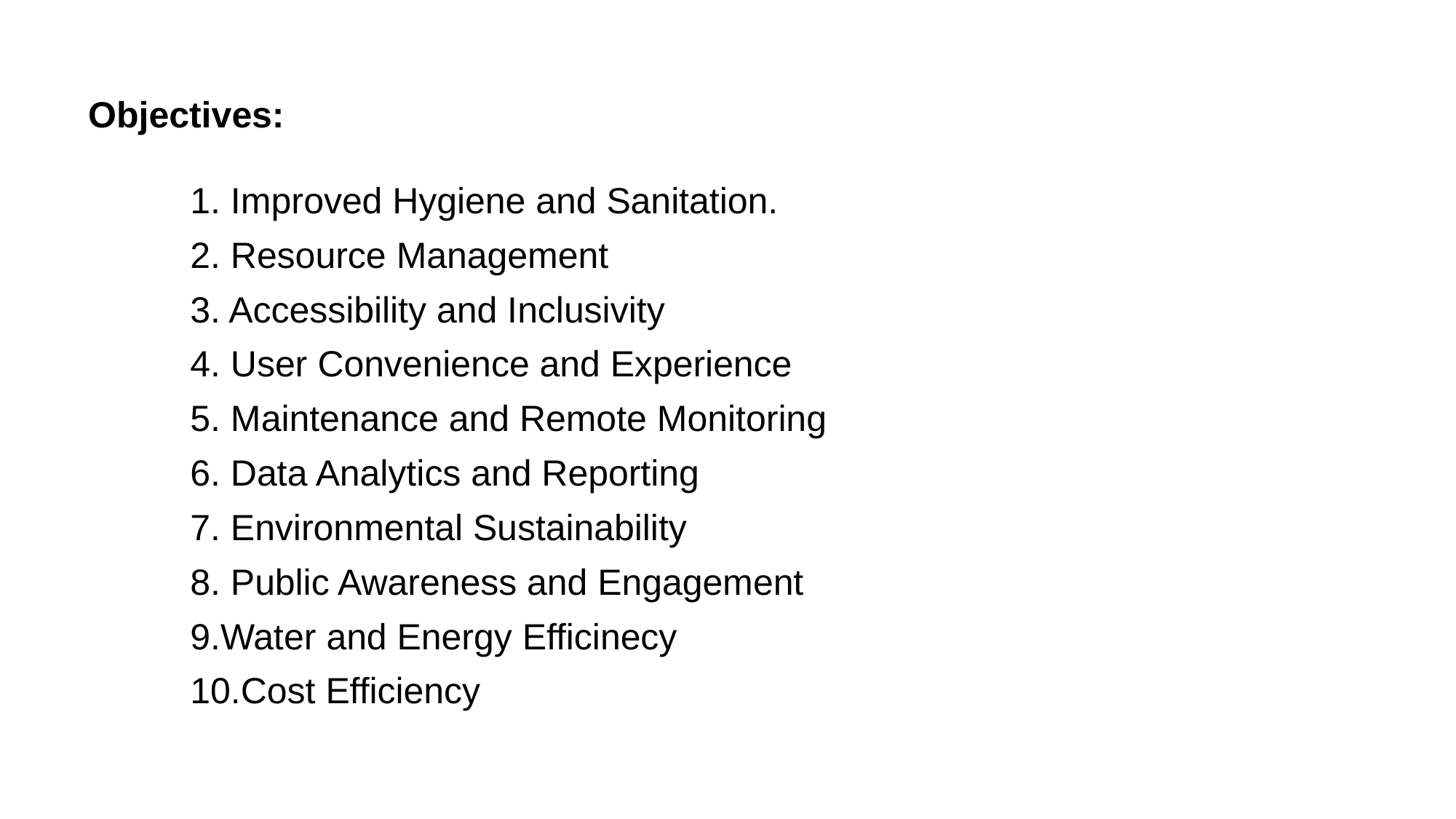

# Objectives:
1. Improved Hygiene and Sanitation.
2. Resource Management
3. Accessibility and Inclusivity
4. User Convenience and Experience
5. Maintenance and Remote Monitoring
6. Data Analytics and Reporting
7. Environmental Sustainability
8. Public Awareness and Engagement
9.Water and Energy Efficinecy
10.Cost Efficiency